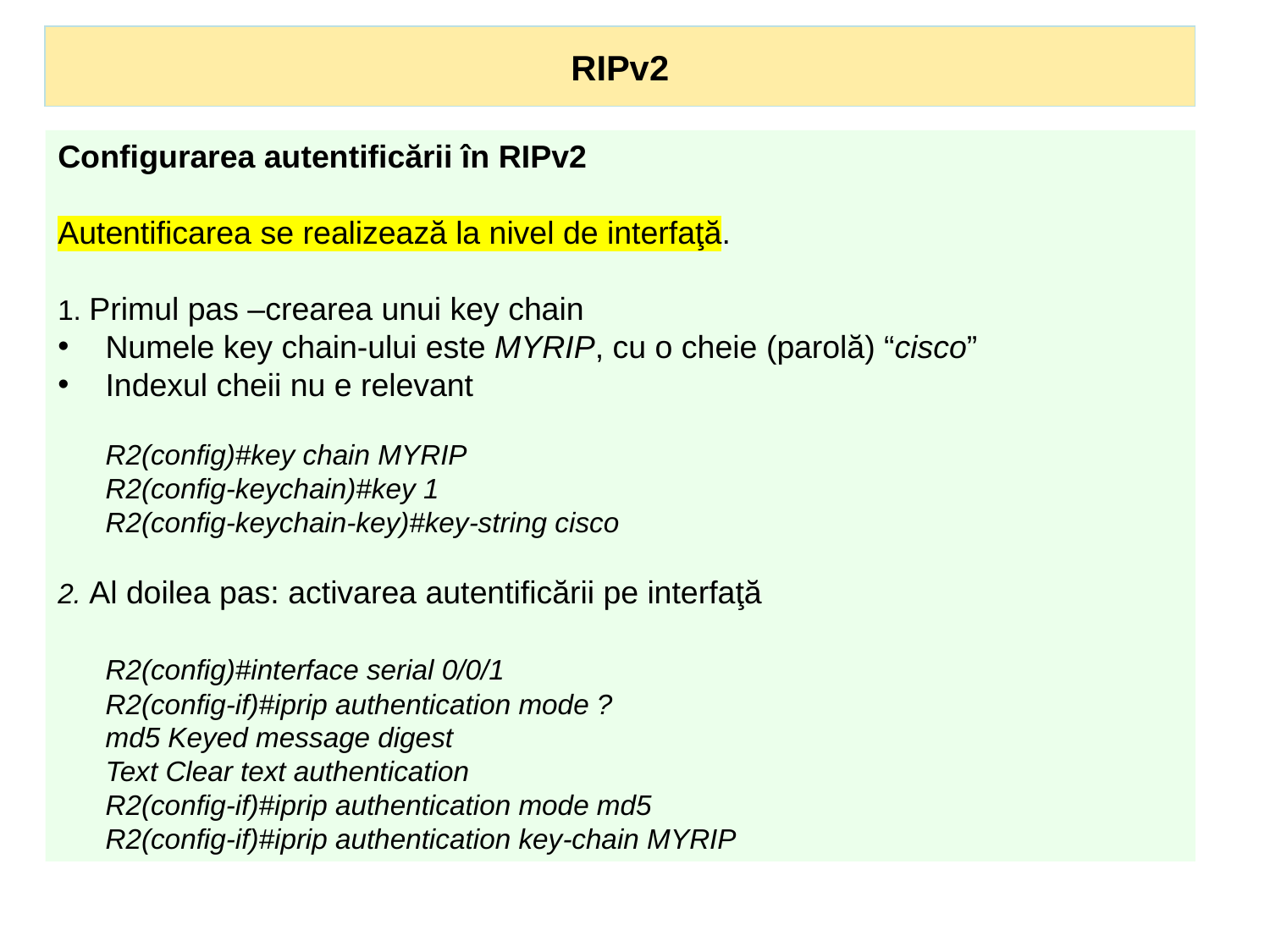

RIPv2
Configurarea autentificării în RIPv2

Autentificarea se realizează la nivel de interfaţă.

1. Primul pas –crearea unui key chain
Numele key chain-ului este MYRIP, cu o cheie (parolă) “cisco”
Indexul cheii nu e relevant

	R2(config)#key chain MYRIP
	R2(config-keychain)#key 1
	R2(config-keychain-key)#key-string cisco

2. Al doilea pas: activarea autentificării pe interfaţă

	R2(config)#interface serial 0/0/1
	R2(config-if)#iprip authentication mode ?
	md5 Keyed message digest
	Text Clear text authentication
	R2(config-if)#iprip authentication mode md5
	R2(config-if)#iprip authentication key-chain MYRIP